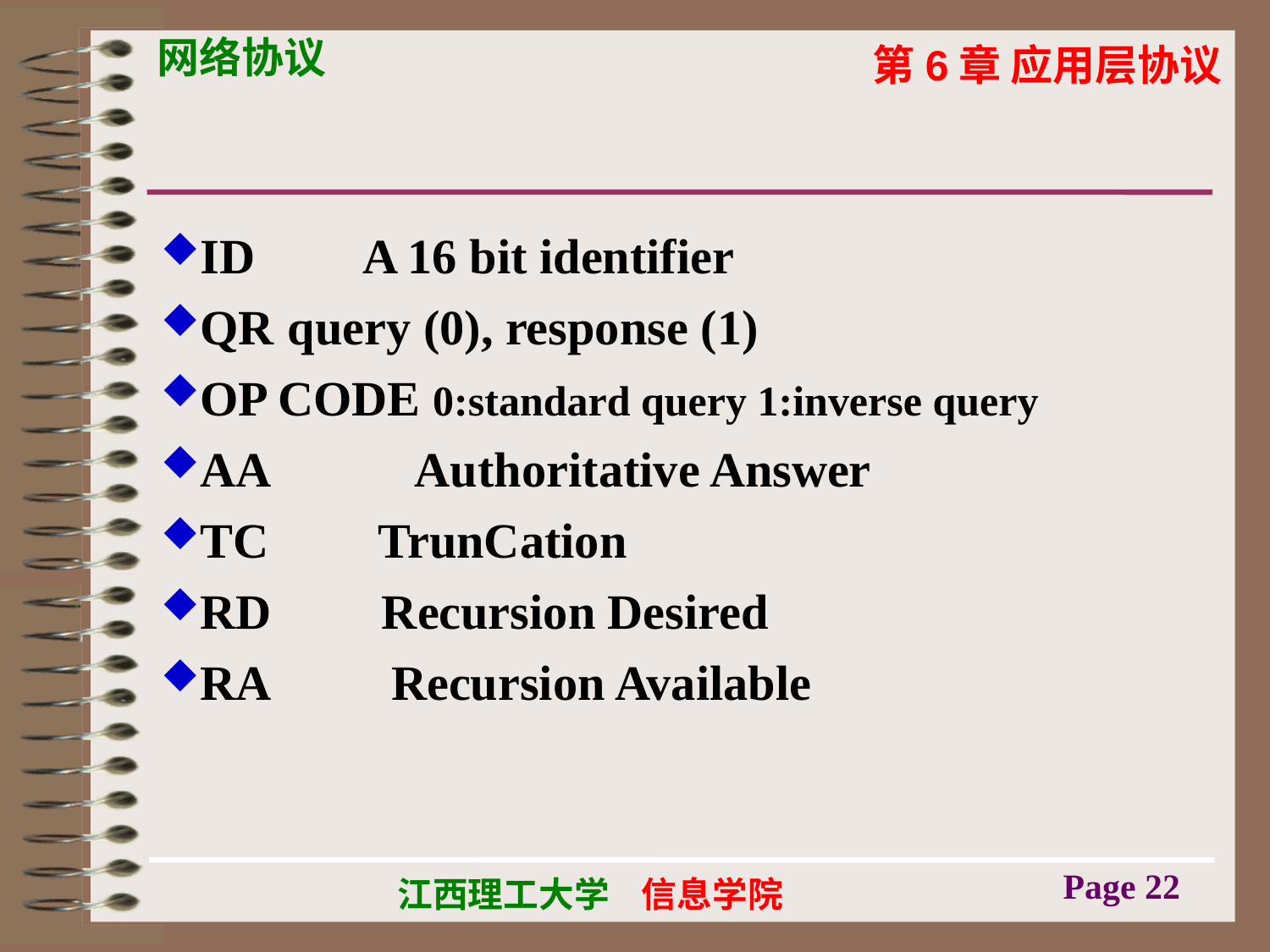

#
ID         A 16 bit identifier
QR	query (0), response (1)
OP CODE 0:standard query 1:inverse query
AA		Authoritative Answer
TC         TrunCation
RD         Recursion Desired
RA          Recursion Available
Page 22